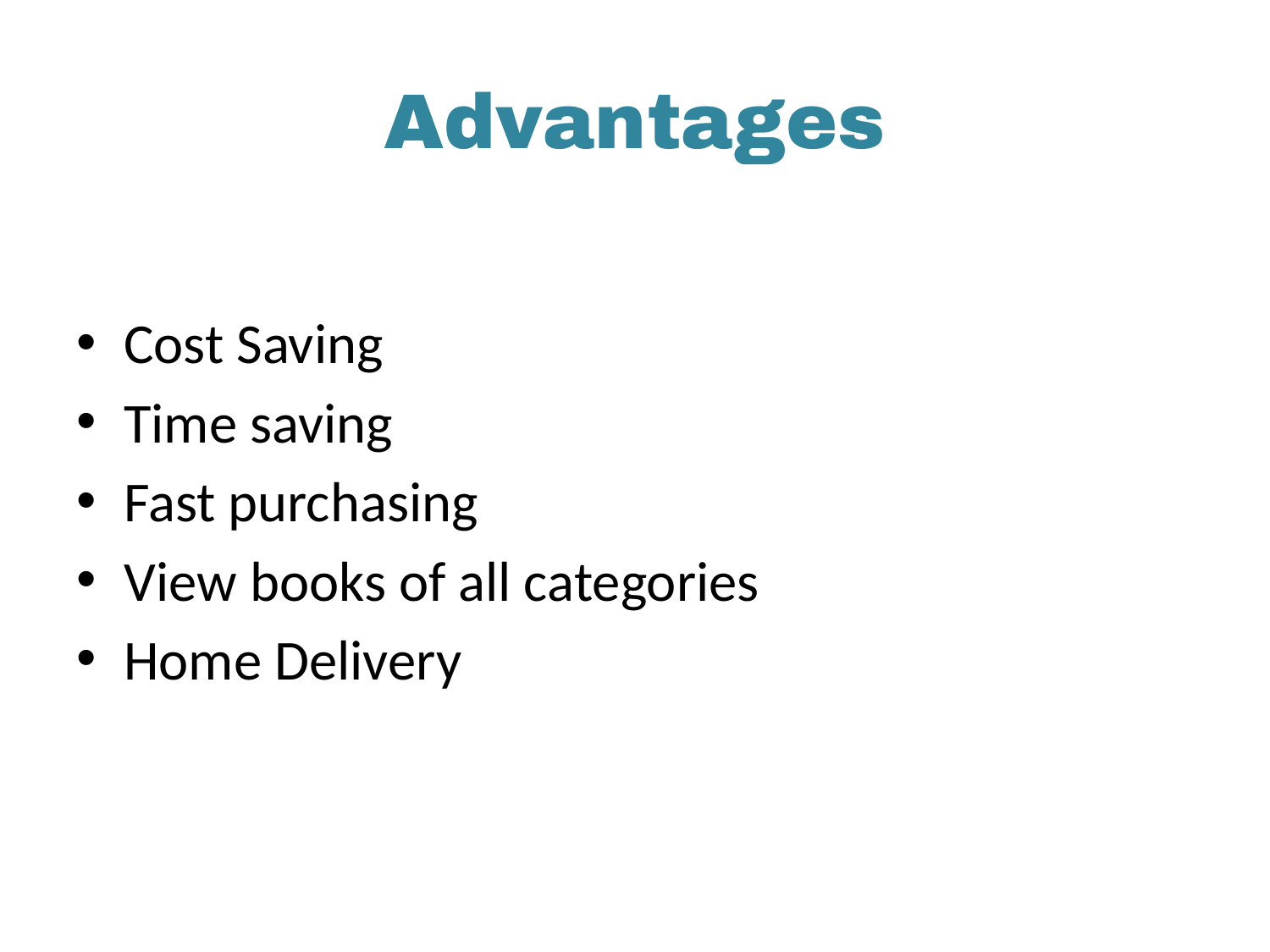

# Advantages

Cost Saving
Time saving
Fast purchasing
View books of all categories
Home Delivery